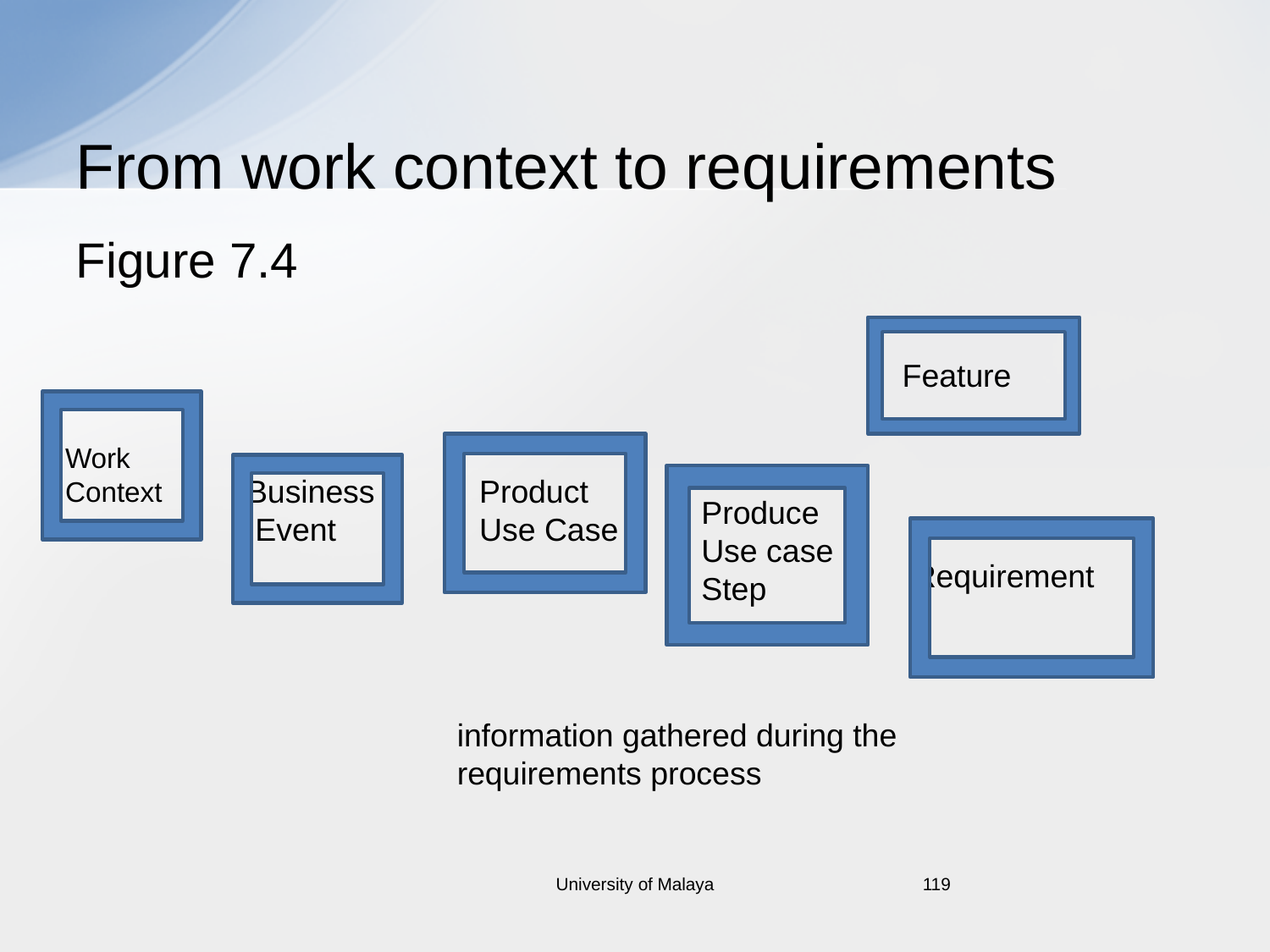

# From work context to requirements
Figure 7.4

Feature

Work Context

Business
 Event
Product
Use Case

Produce
Use case
Step

Requirement
information gathered during the
requirements process
University of Malaya
119